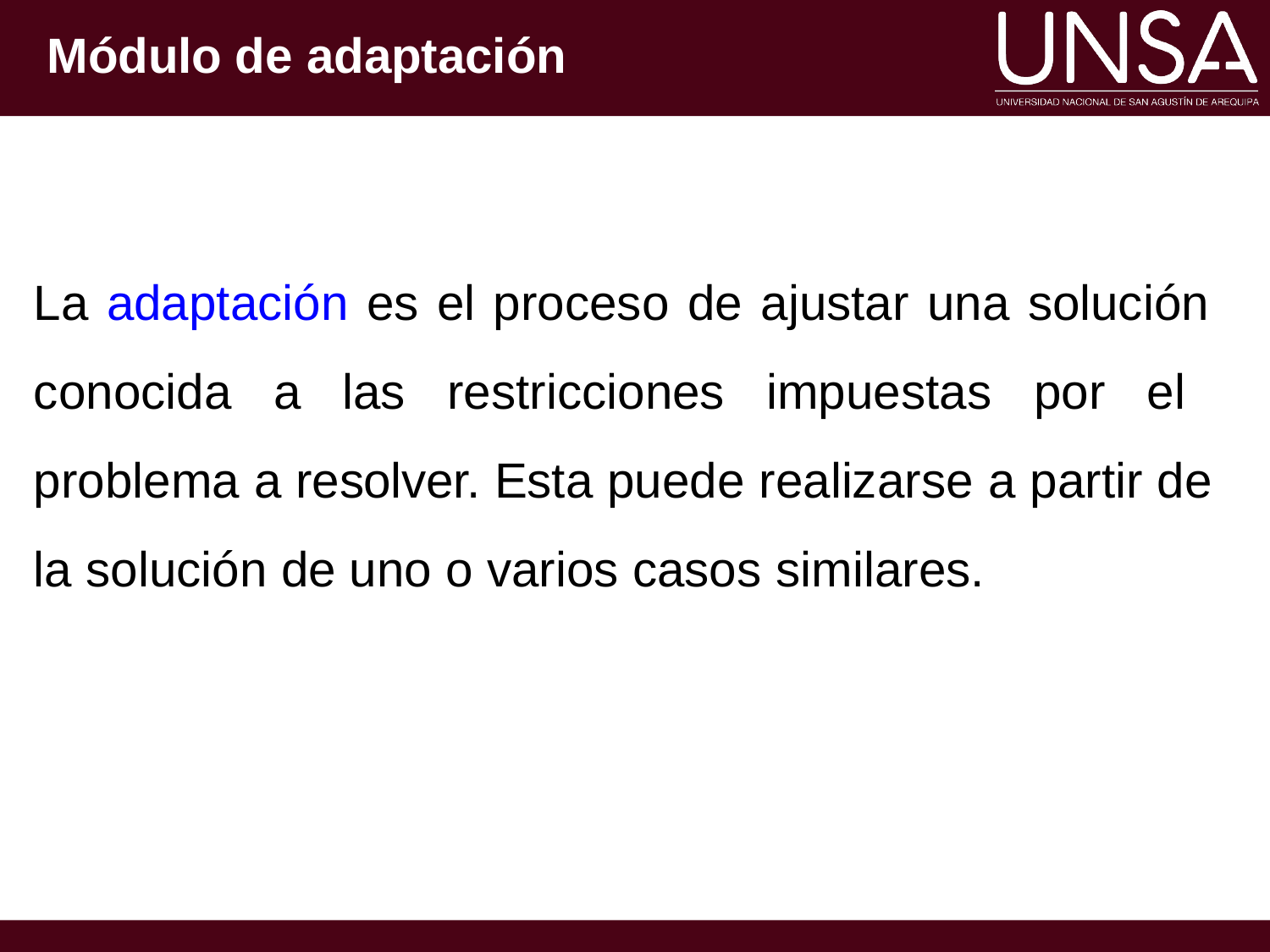

# Módulo de adaptación
La adaptación es el proceso de ajustar una solución  conocida a las restricciones impuestas por el  problema a resolver. Esta puede realizarse a partir de  la solución de uno o varios casos similares.